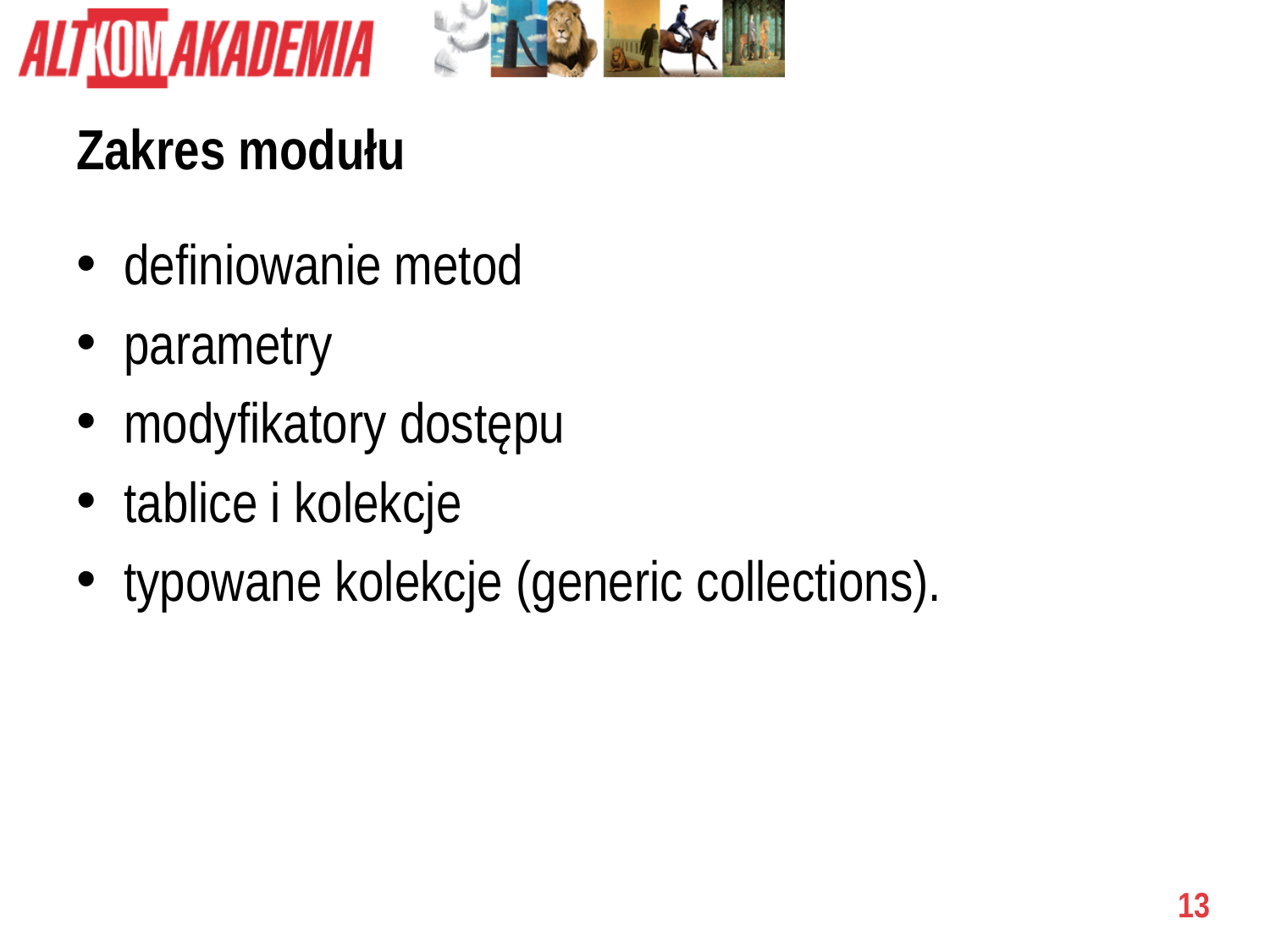

# Zakres modułu
definiowanie metod
parametry
modyfikatory dostępu
tablice i kolekcje
typowane kolekcje (generic collections).